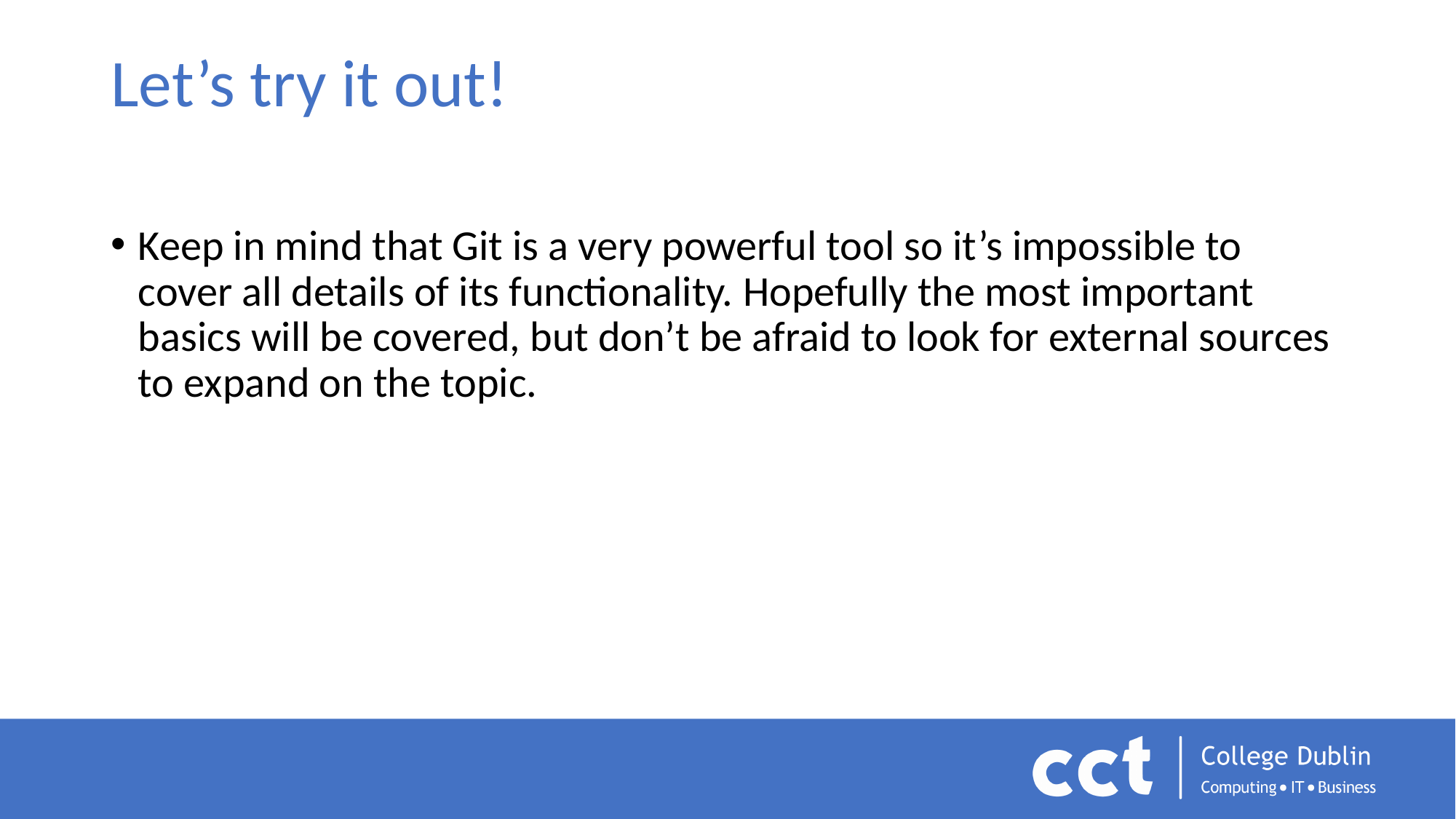

# Let’s try it out!
Keep in mind that Git is a very powerful tool so it’s impossible to cover all details of its functionality. Hopefully the most important basics will be covered, but don’t be afraid to look for external sources to expand on the topic.